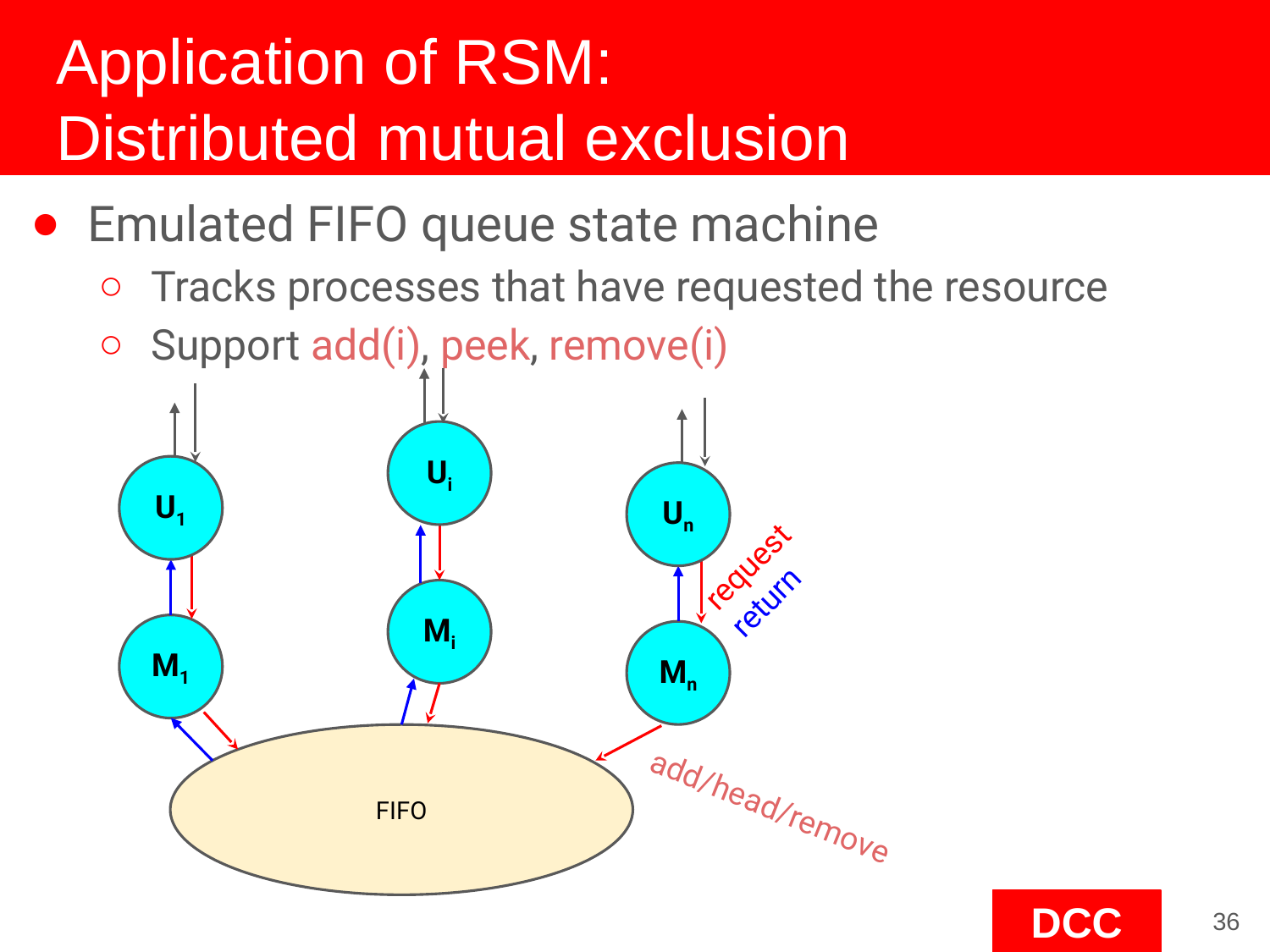

# Application of RSM:
Distributed mutual exclusion
Emulated FIFO queue state machine
Tracks processes that have requested the resource
Support add(i), peek, remove(i)
Ui
U1
Un
request
return
Mi
M1
Mn
FIFO
add/head/remove
36